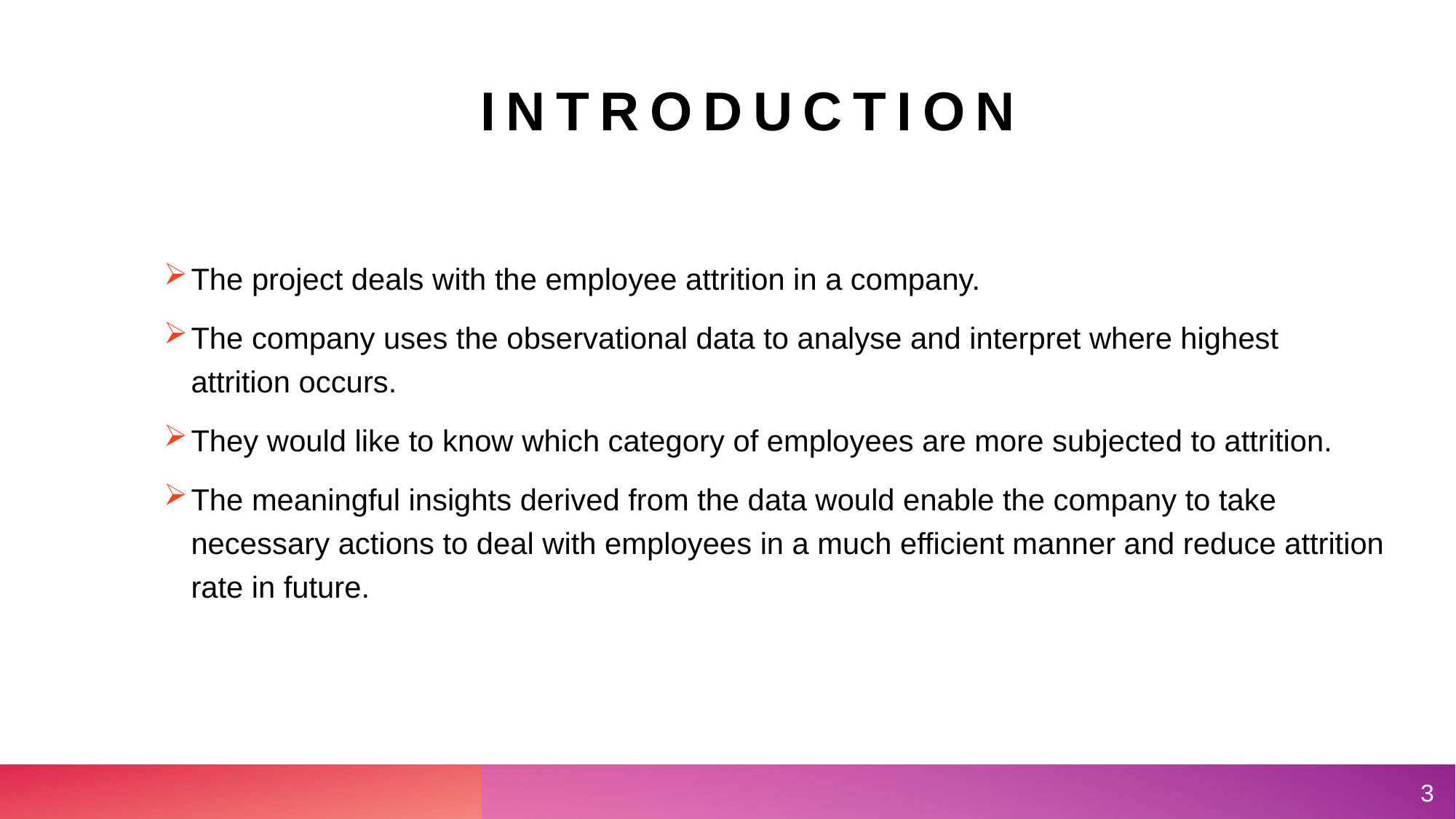

# introduction
The project deals with the employee attrition in a company.
The company uses the observational data to analyse and interpret where highest attrition occurs.
They would like to know which category of employees are more subjected to attrition.
The meaningful insights derived from the data would enable the company to take necessary actions to deal with employees in a much efficient manner and reduce attrition rate in future.

3